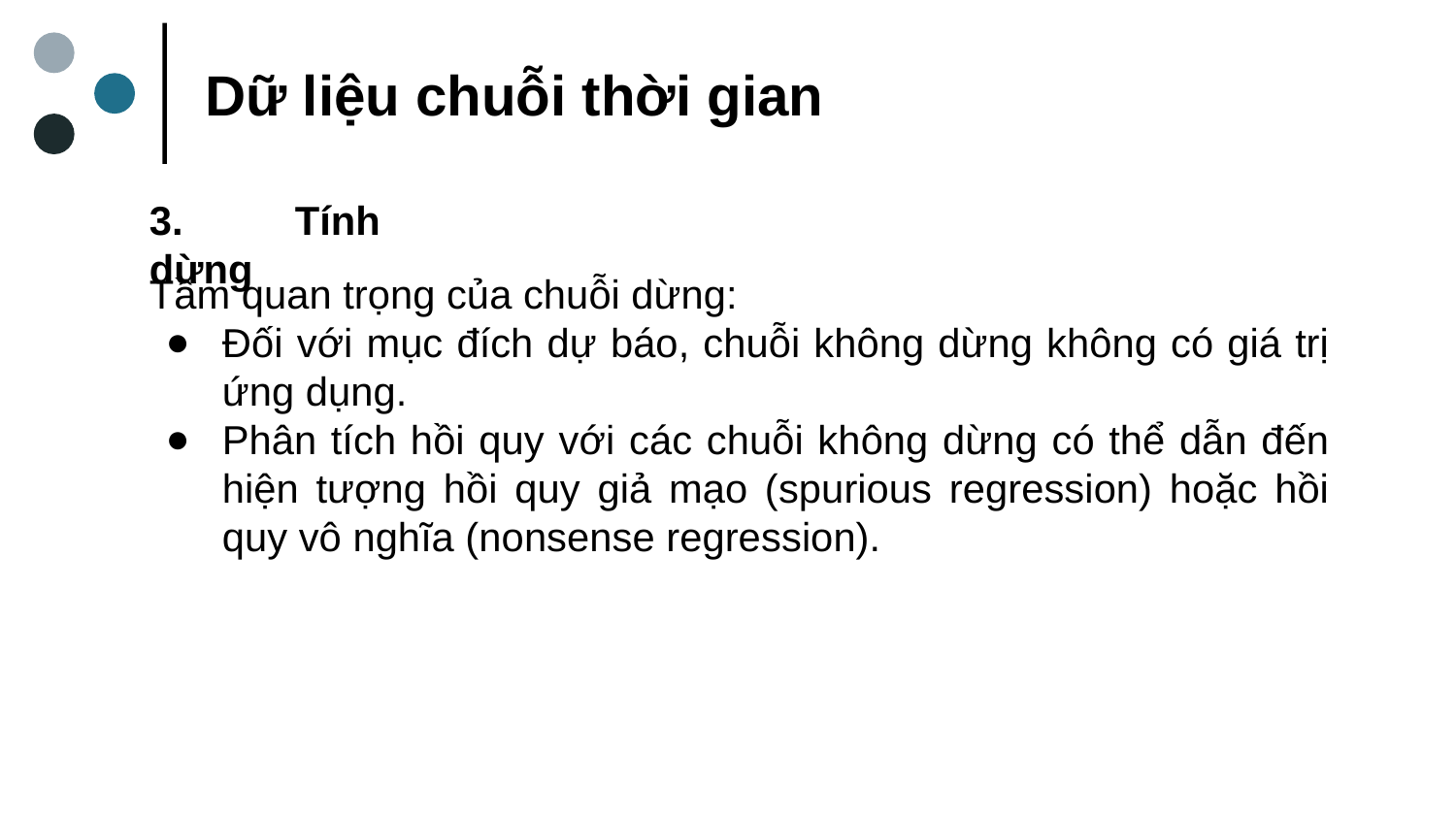

Dữ liệu chuỗi thời gian

3.	Tính dừng
Tầm quan trọng của chuỗi dừng:
Đối với mục đích dự báo, chuỗi không dừng không có giá trị ứng dụng.
Phân tích hồi quy với các chuỗi không dừng có thể dẫn đến hiện tượng hồi quy giả mạo (spurious regression) hoặc hồi quy vô nghĩa (nonsense regression).